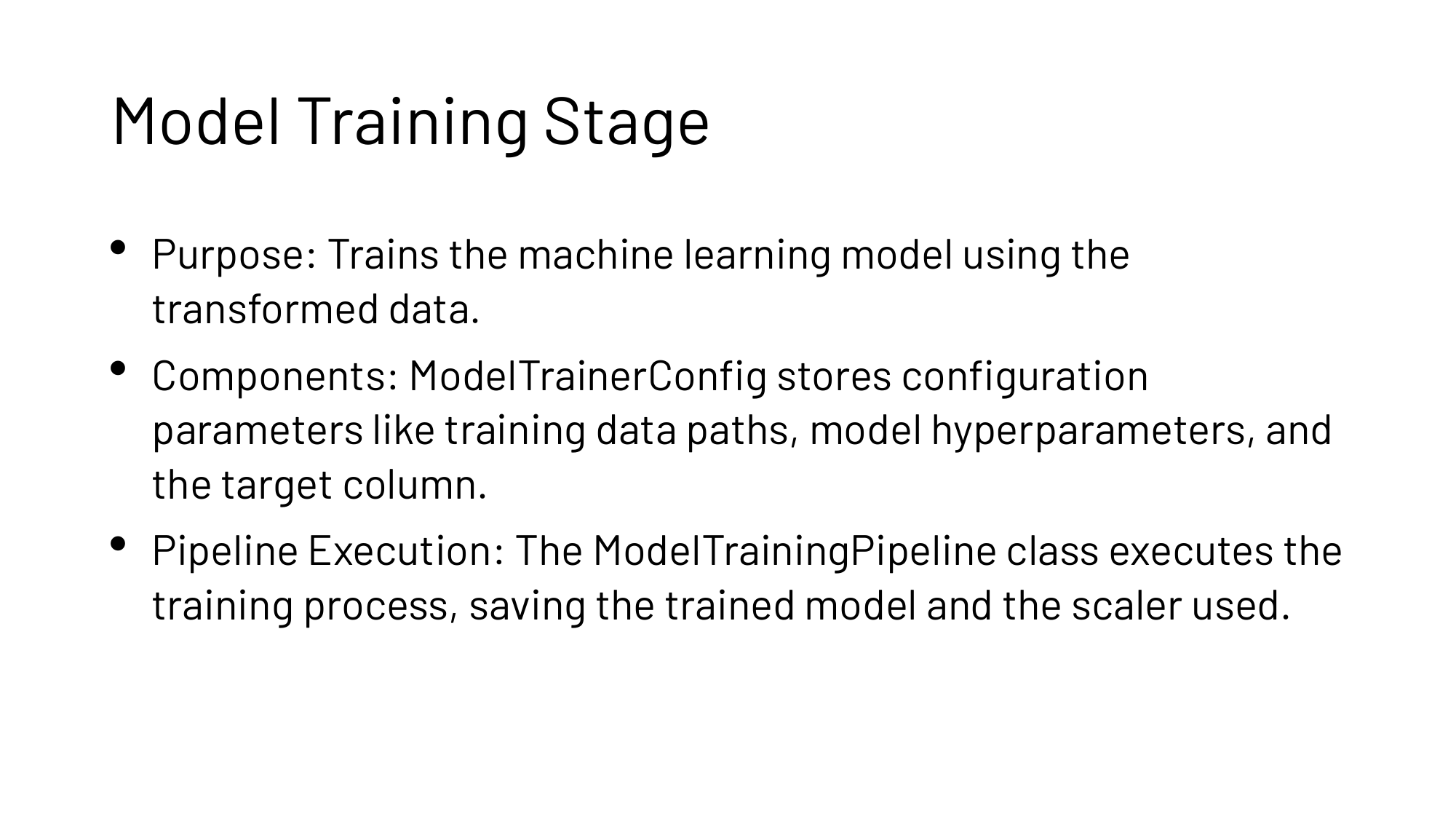

# Model Training Stage
Purpose: Trains the machine learning model using the transformed data.
Components: ModelTrainerConfig stores configuration parameters like training data paths, model hyperparameters, and the target column.
Pipeline Execution: The ModelTrainingPipeline class executes the training process, saving the trained model and the scaler used.